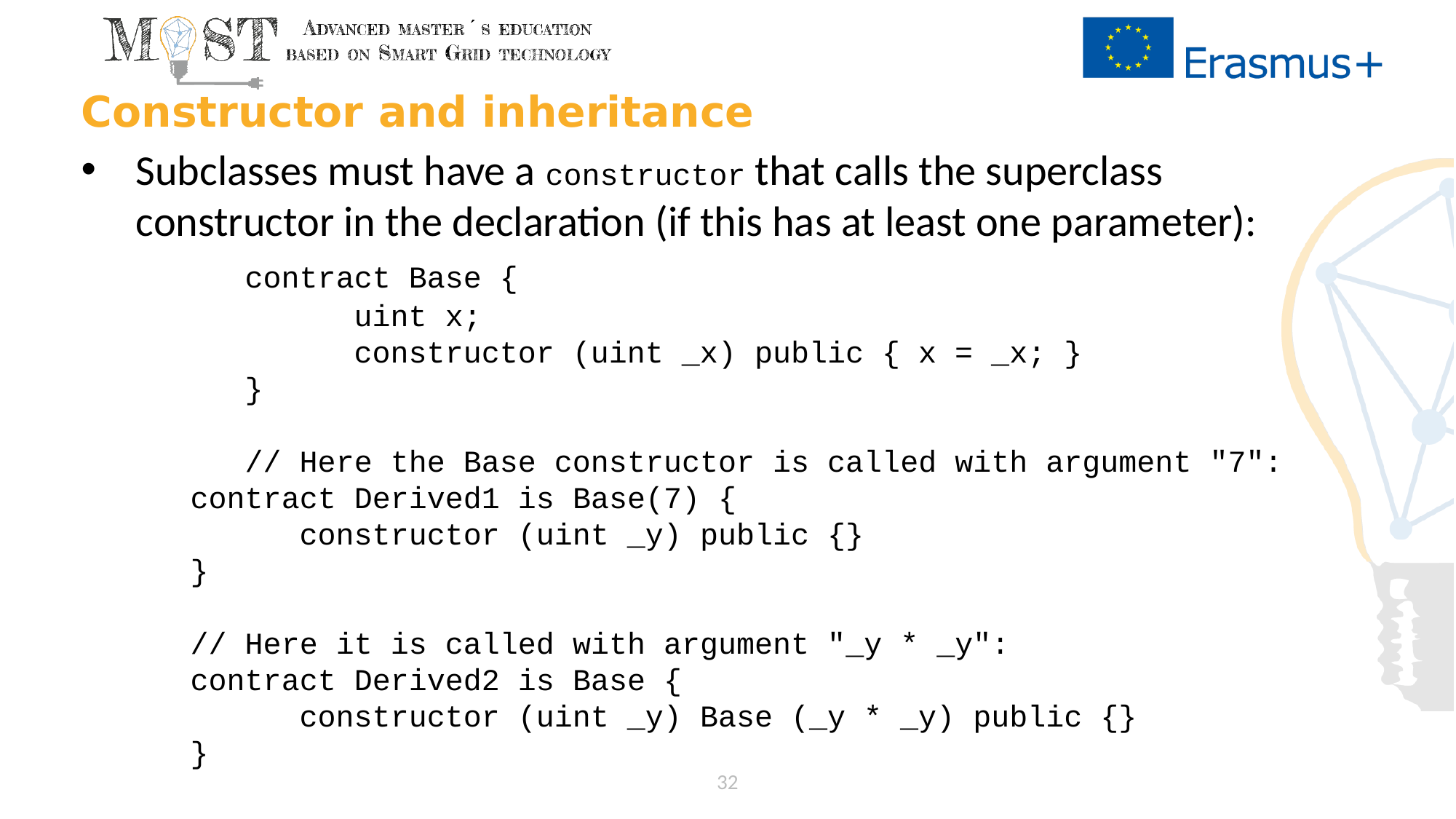

# Constructor and inheritance
Subclasses must have a constructor that calls the superclass constructor in the declaration (if this has at least one parameter):
	contract Base {
		uint x;
		constructor (uint _x) public { x = _x; }
	}

	// Here the Base constructor is called with argument "7":
	contract Derived1 is Base(7) {
		constructor (uint _y) public {}
	}

	// Here it is called with argument "_y * _y":
	contract Derived2 is Base {
		constructor (uint _y) Base (_y * _y) public {}
	}
32